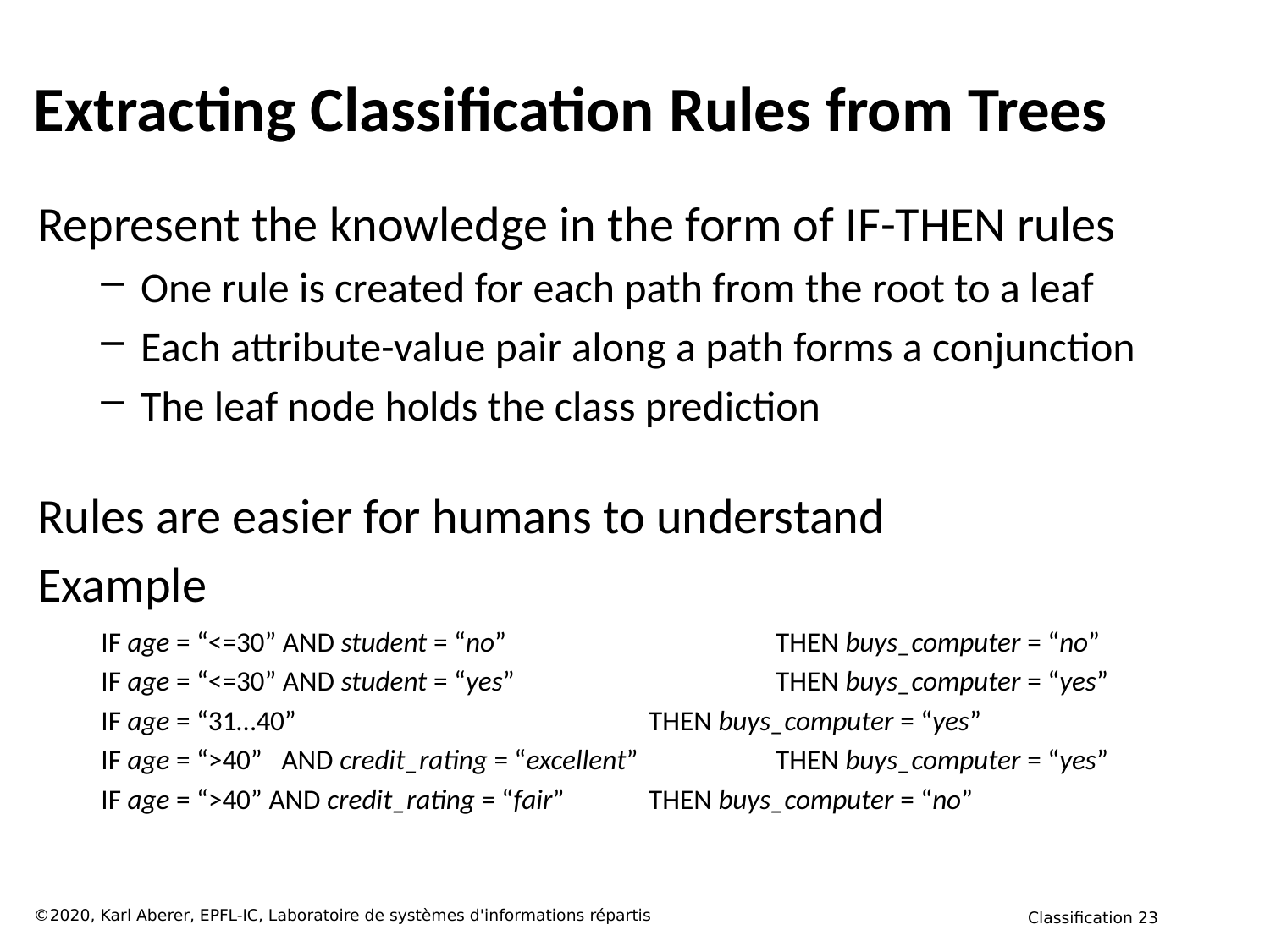

# Extracting Classification Rules from Trees
Represent the knowledge in the form of IF-THEN rules
One rule is created for each path from the root to a leaf
Each attribute-value pair along a path forms a conjunction
The leaf node holds the class prediction

Rules are easier for humans to understand
Example
IF age = “<=30” AND student = “no”   		THEN buys_computer = “no”
IF age = “<=30” AND student = “yes”  		THEN buys_computer = “yes”
IF age = “31…40” 			THEN buys_computer = “yes”
IF age = “>40”   AND credit_rating = “excellent”   	THEN buys_computer = “yes”
IF age = “>40” AND credit_rating = “fair”  	THEN buys_computer = “no”

©2020, Karl Aberer, EPFL-IC, Laboratoire de systèmes d'informations répartis